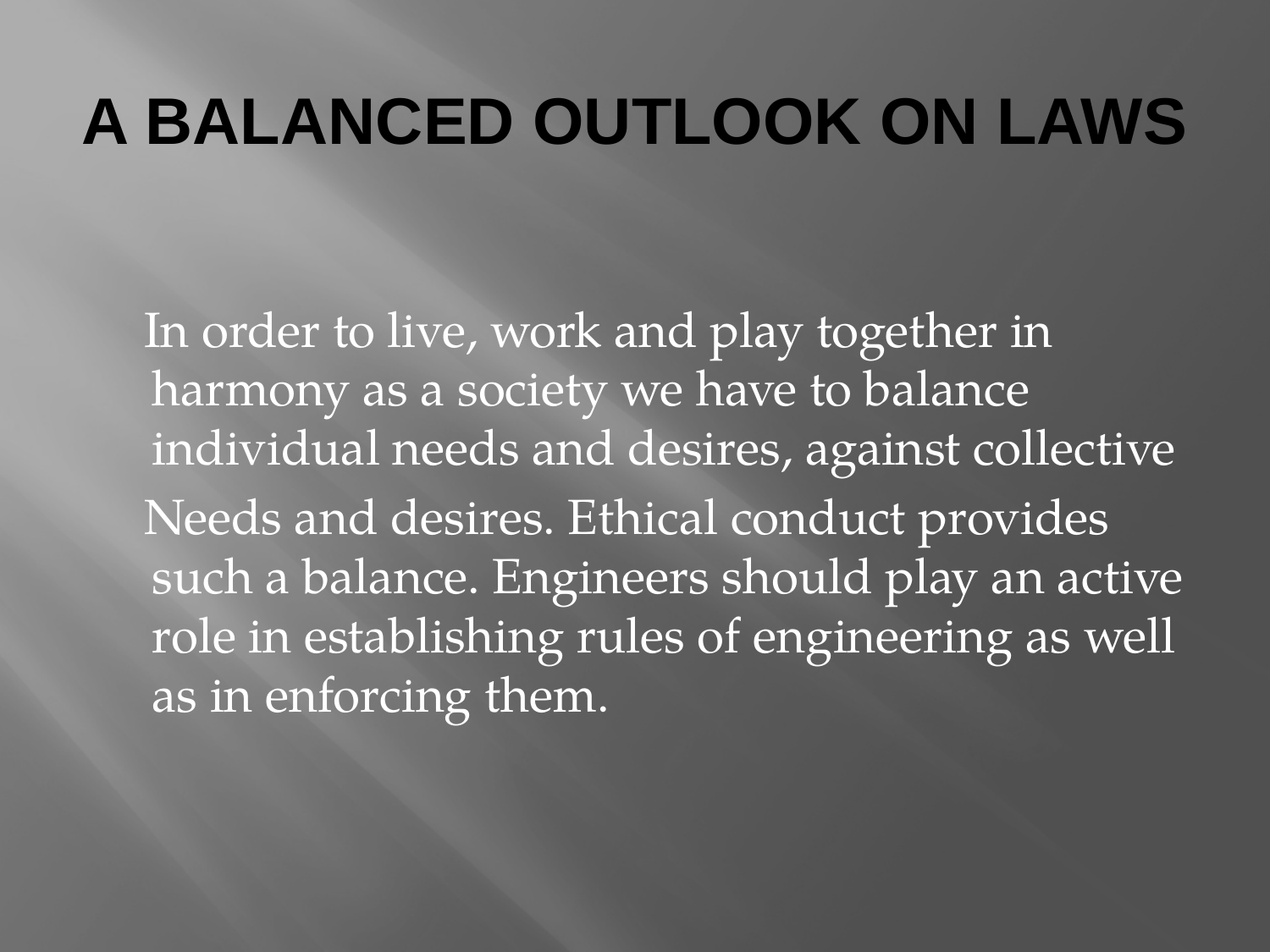

# A BALANCED OUTLOOK ON LAWS

    In order to live, work and play together in harmony as a society we have to balance individual needs and desires, against collective
    Needs and desires. Ethical conduct provides such a balance. Engineers should play an active role in establishing rules of engineering as well as in enforcing them.